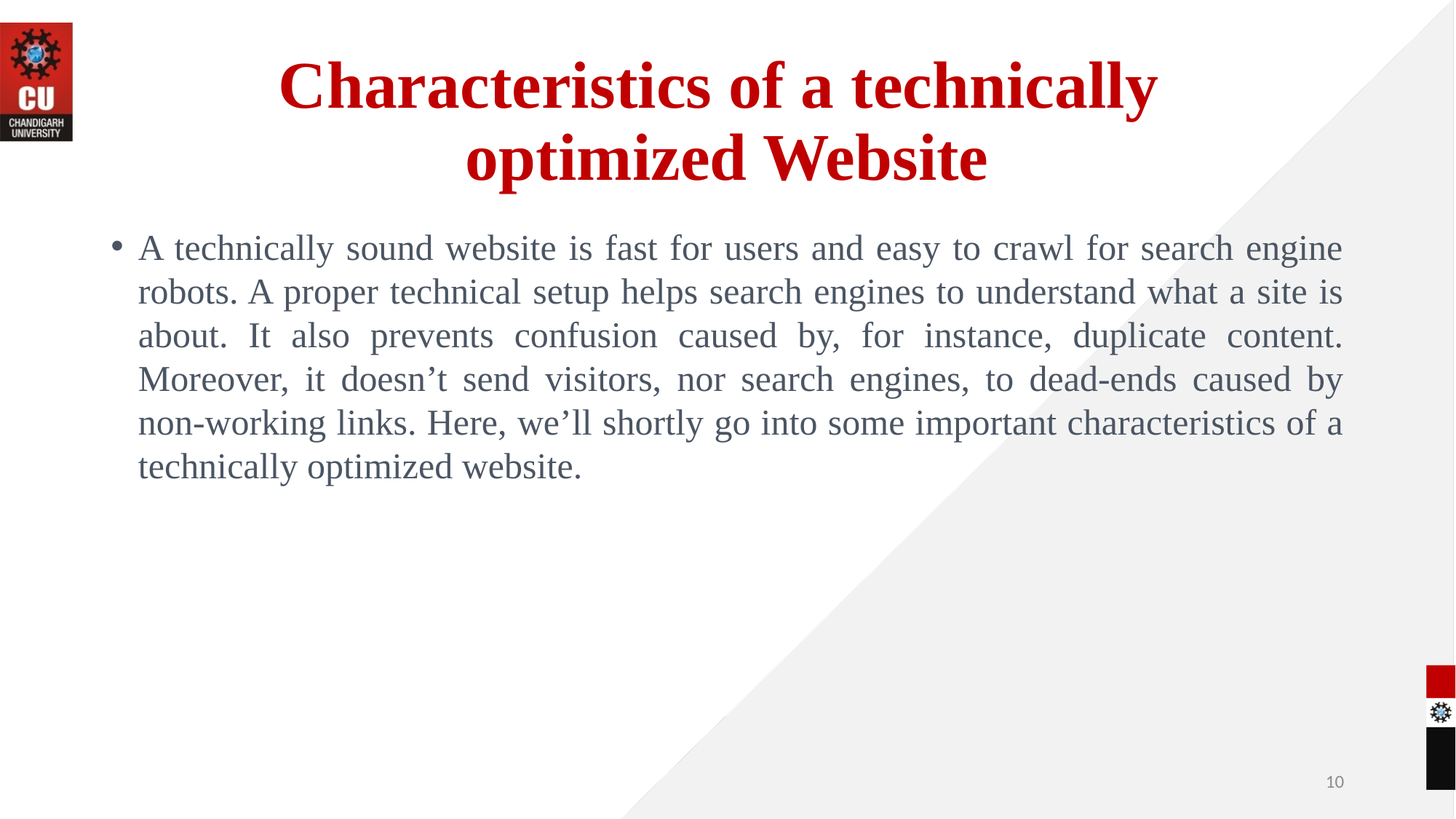

# Characteristics of a technically optimized Website
A technically sound website is fast for users and easy to crawl for search engine robots. A proper technical setup helps search engines to understand what a site is about. It also prevents confusion caused by, for instance, duplicate content. Moreover, it doesn’t send visitors, nor search engines, to dead-ends caused by non-working links. Here, we’ll shortly go into some important characteristics of a technically optimized website.

10